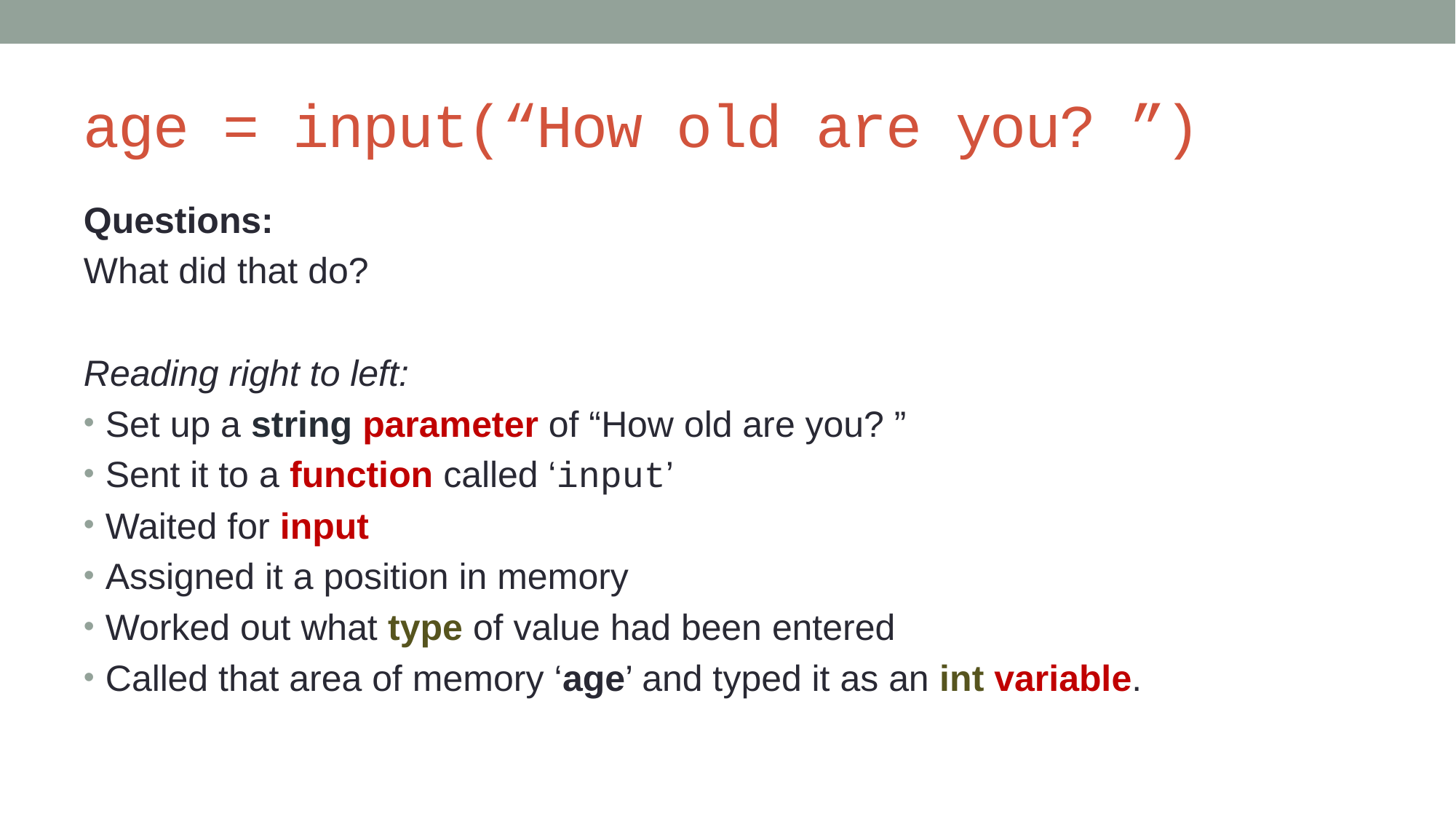

# age = input(“How old are you? ”)
Questions:
What did that do?

Reading right to left:
Set up a string parameter of “How old are you? ”
Sent it to a function called ‘input’
Waited for input
Assigned it a position in memory
Worked out what type of value had been entered
Called that area of memory ‘age’ and typed it as an int variable.